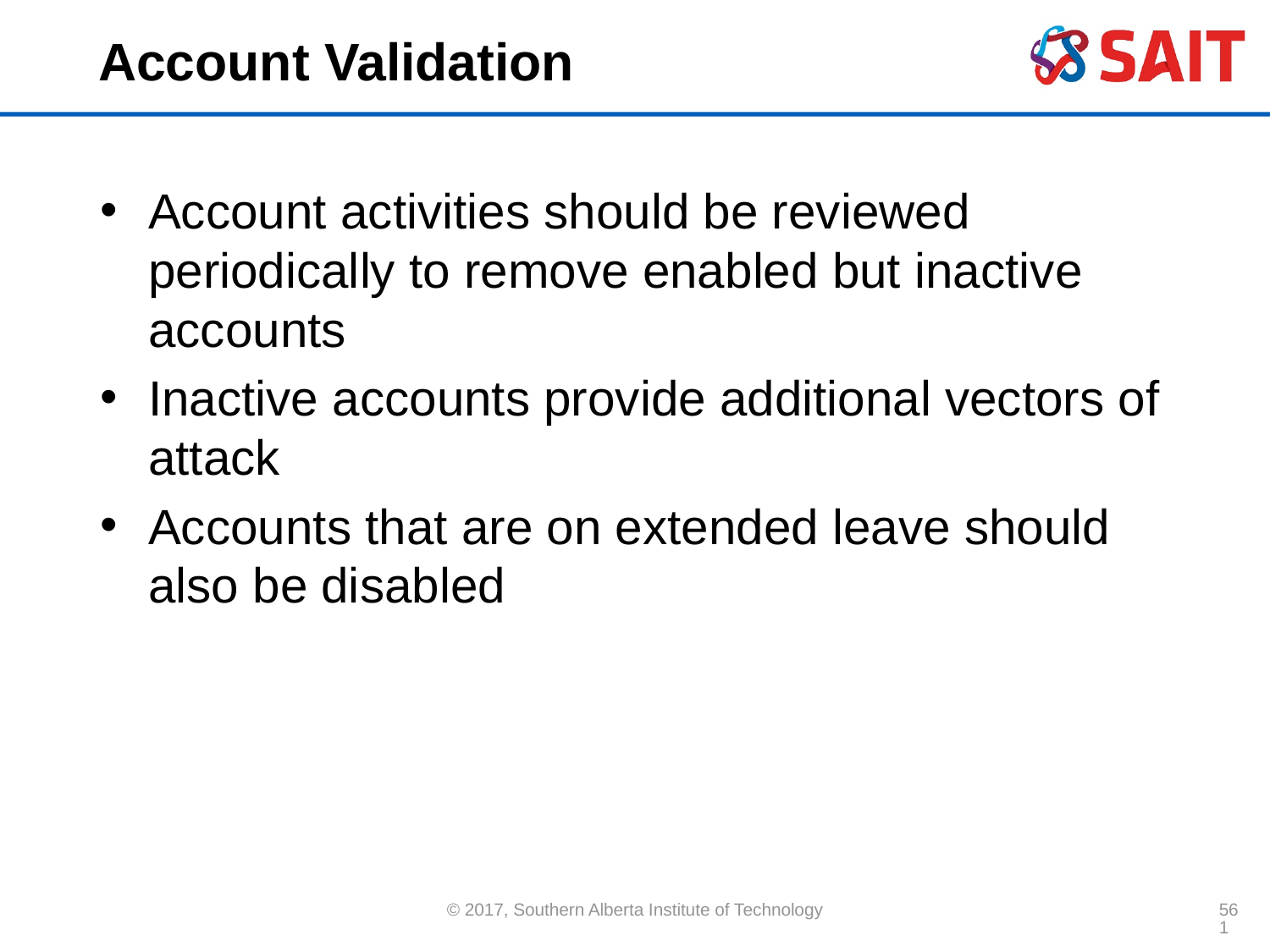

# Account Validation
Account activities should be reviewed periodically to remove enabled but inactive accounts
Inactive accounts provide additional vectors of attack
Accounts that are on extended leave should also be disabled